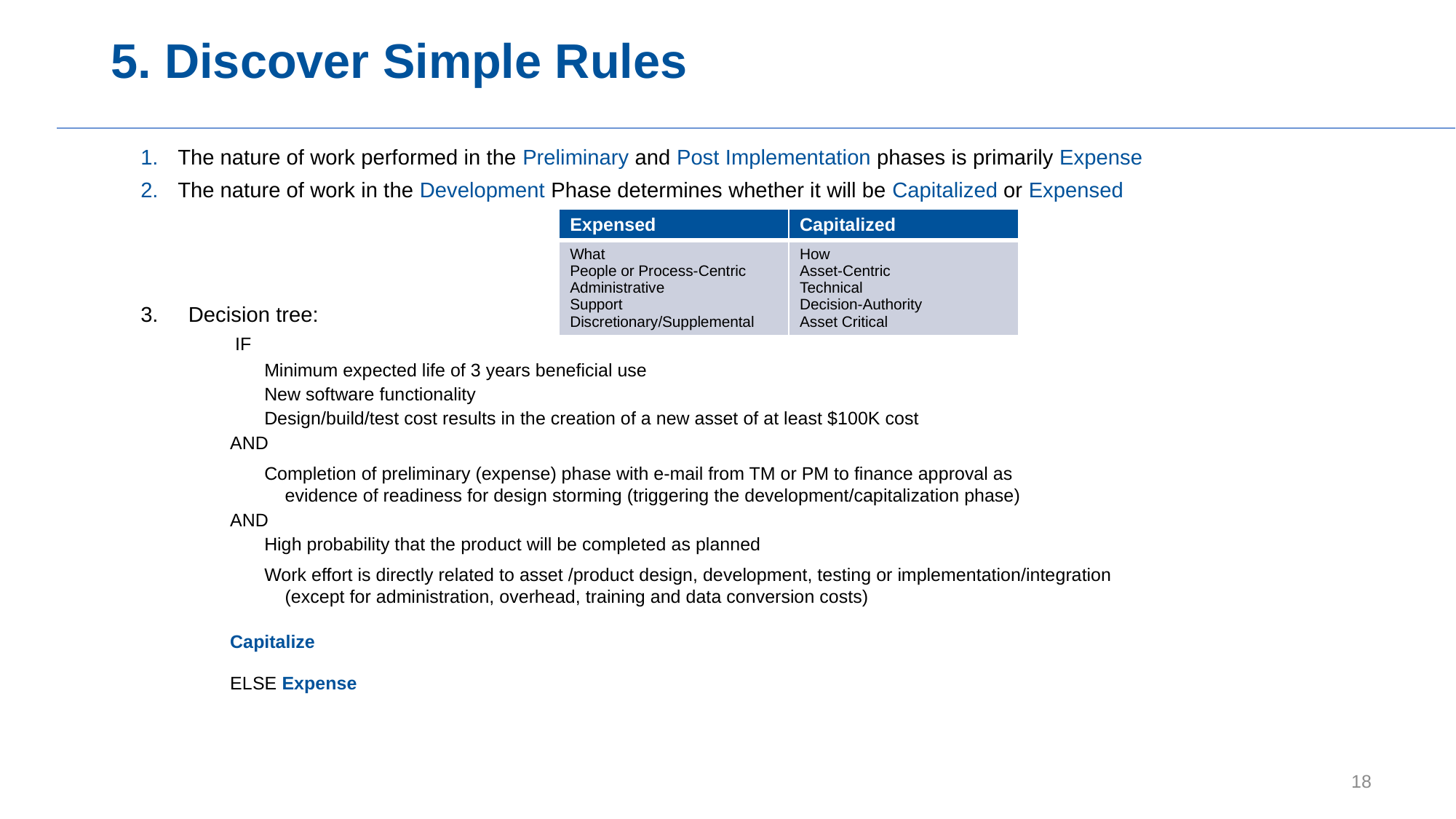

# 5. Discover Simple Rules
The nature of work performed in the Preliminary and Post Implementation phases is primarily Expense
The nature of work in the Development Phase determines whether it will be Capitalized or Expensed

3.     Decision tree:
 IF
Minimum expected life of 3 years beneficial use
New software functionality
Design/build/test cost results in the creation of a new asset of at least $100K cost
AND
Completion of preliminary (expense) phase with e-mail from TM or PM to finance approval as
evidence of readiness for design storming (triggering the development/capitalization phase)
AND
High probability that the product will be completed as planned
Work effort is directly related to asset /product design, development, testing or implementation/integration
(except for administration, overhead, training and data conversion costs)

Capitalize

ELSE Expense

| Expensed | Capitalized |
| --- | --- |
| What People or Process-Centric Administrative Support Discretionary/Supplemental | How Asset-Centric Technical Decision-Authority Asset Critical |
18